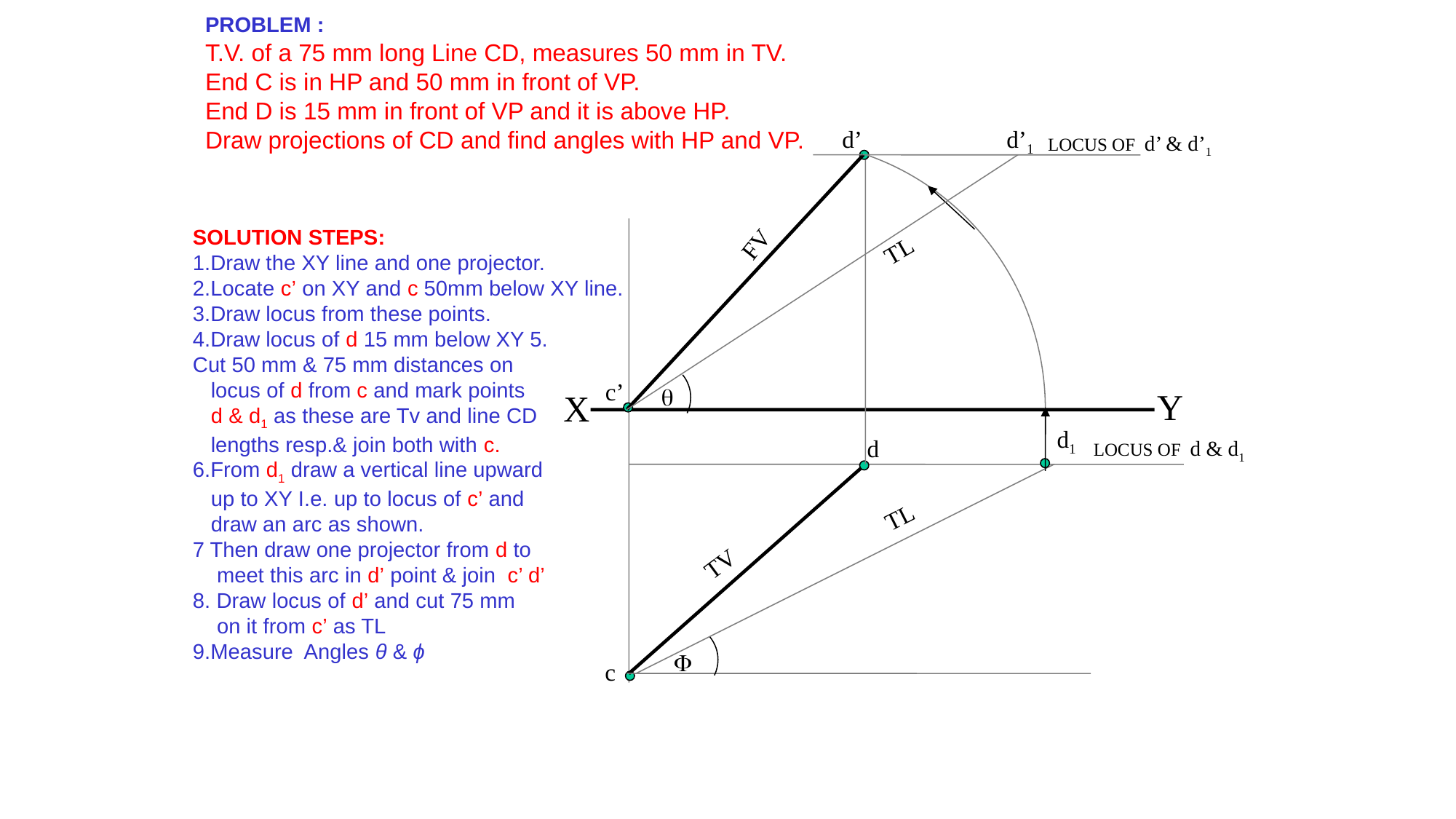

PROBLEM :
T.V. of a 75 mm long Line CD, measures 50 mm in TV.
End C is in HP and 50 mm in front of VP.
End D is 15 mm in front of VP and it is above HP.
Draw projections of CD and find angles with HP and VP.
LOCUS OF d’ & d’1
d’
d’1

FV
SOLUTION STEPS:
1.Draw the XY line and one projector.
2.Locate c’ on XY and c 50mm below XY line.
3.Draw locus from these points.
4.Draw locus of d 15 mm below XY 5.
Cut 50 mm & 75 mm distances on
   locus of d from c and mark points
   d & d1 as these are Tv and line CD
   lengths resp.& join both with c.
6.From d1 draw a vertical line upward
   up to XY I.e. up to locus of c’ and
   draw an arc as shown.
7 Then draw one projector from d to
    meet this arc in d’ point & join  c’ d’
8. Draw locus of d’ and cut 75 mm
    on it from c’ as TL
9.Measure  Angles θ & ϕ

TL
c’

θ
Y
X

LOCUS OF d & d1
d1
d

TL
TV

Φ
c